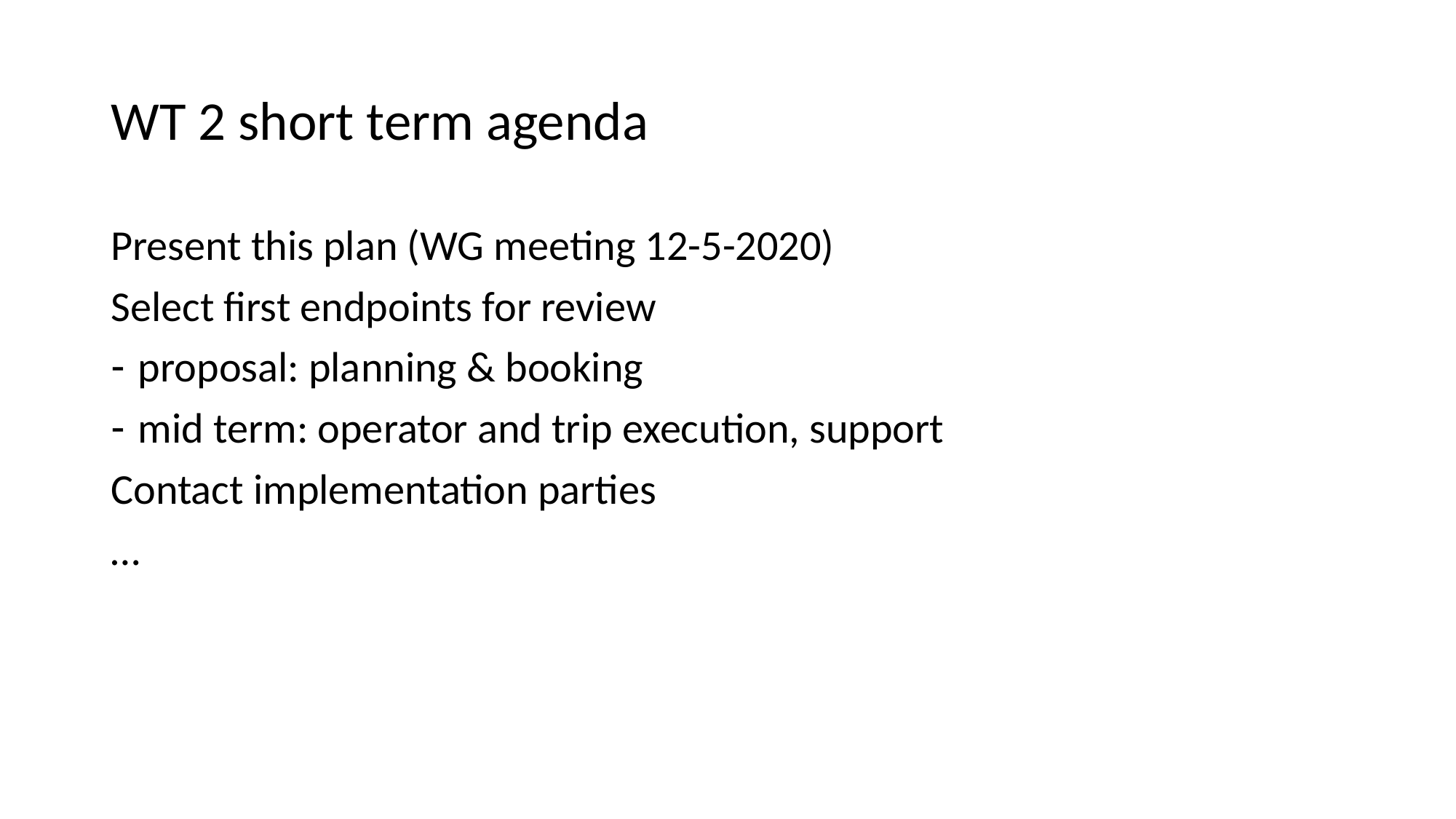

# WT 2 short term agenda
Present this plan (WG meeting 12-5-2020)
Select first endpoints for review
proposal: planning & booking
mid term: operator and trip execution, support
Contact implementation parties
…